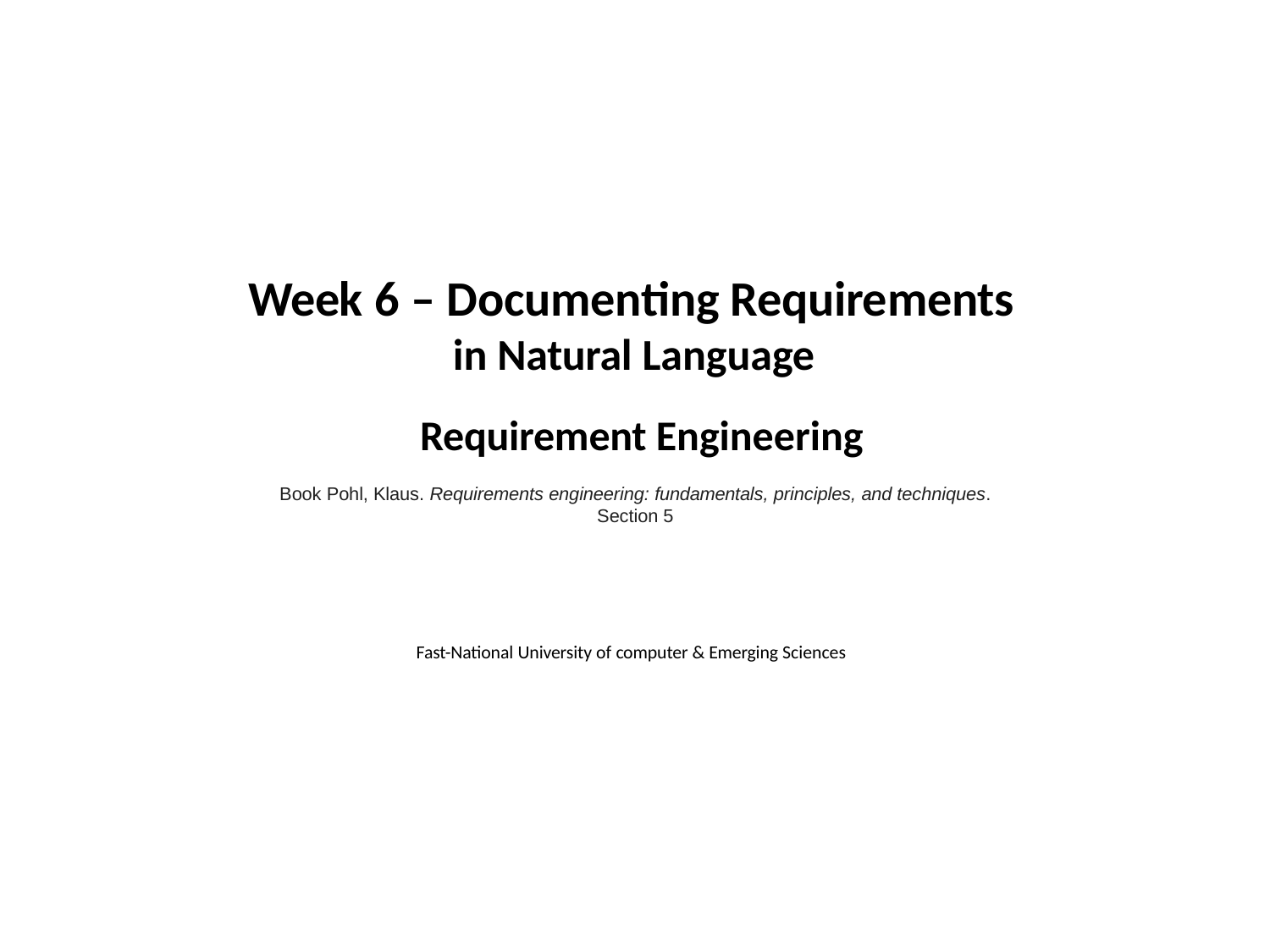

# Week 6 – Documenting Requirements
in Natural Language
Requirement Engineering
Book Pohl, Klaus. Requirements engineering: fundamentals, principles, and techniques.
Section 5
Fast-National University of computer & Emerging Sciences